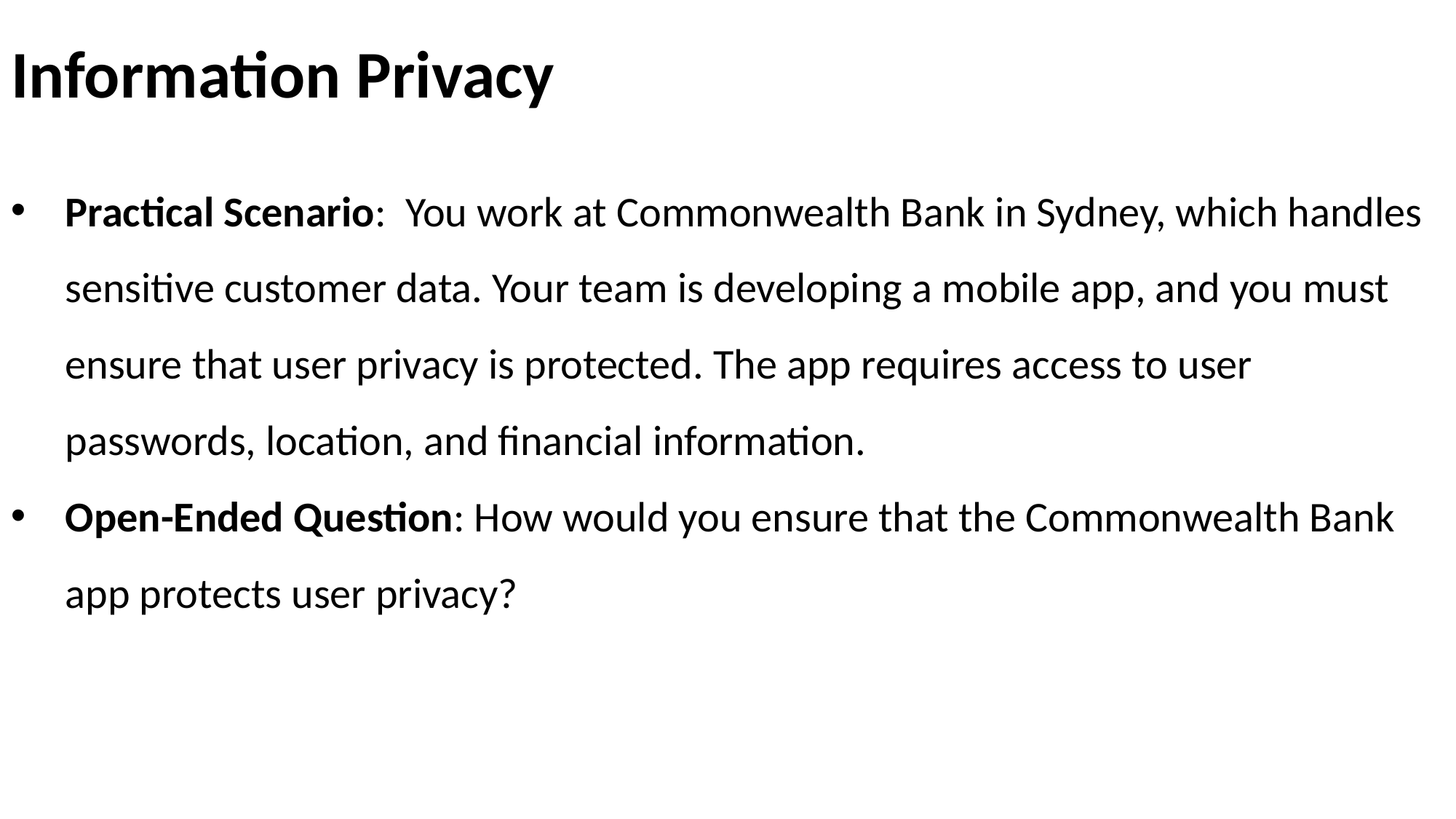

# Information Privacy
Practical Scenario:  You work at Commonwealth Bank in Sydney, which handles sensitive customer data. Your team is developing a mobile app, and you must ensure that user privacy is protected. The app requires access to user passwords, location, and financial information.
Open-Ended Question: How would you ensure that the Commonwealth Bank app protects user privacy?